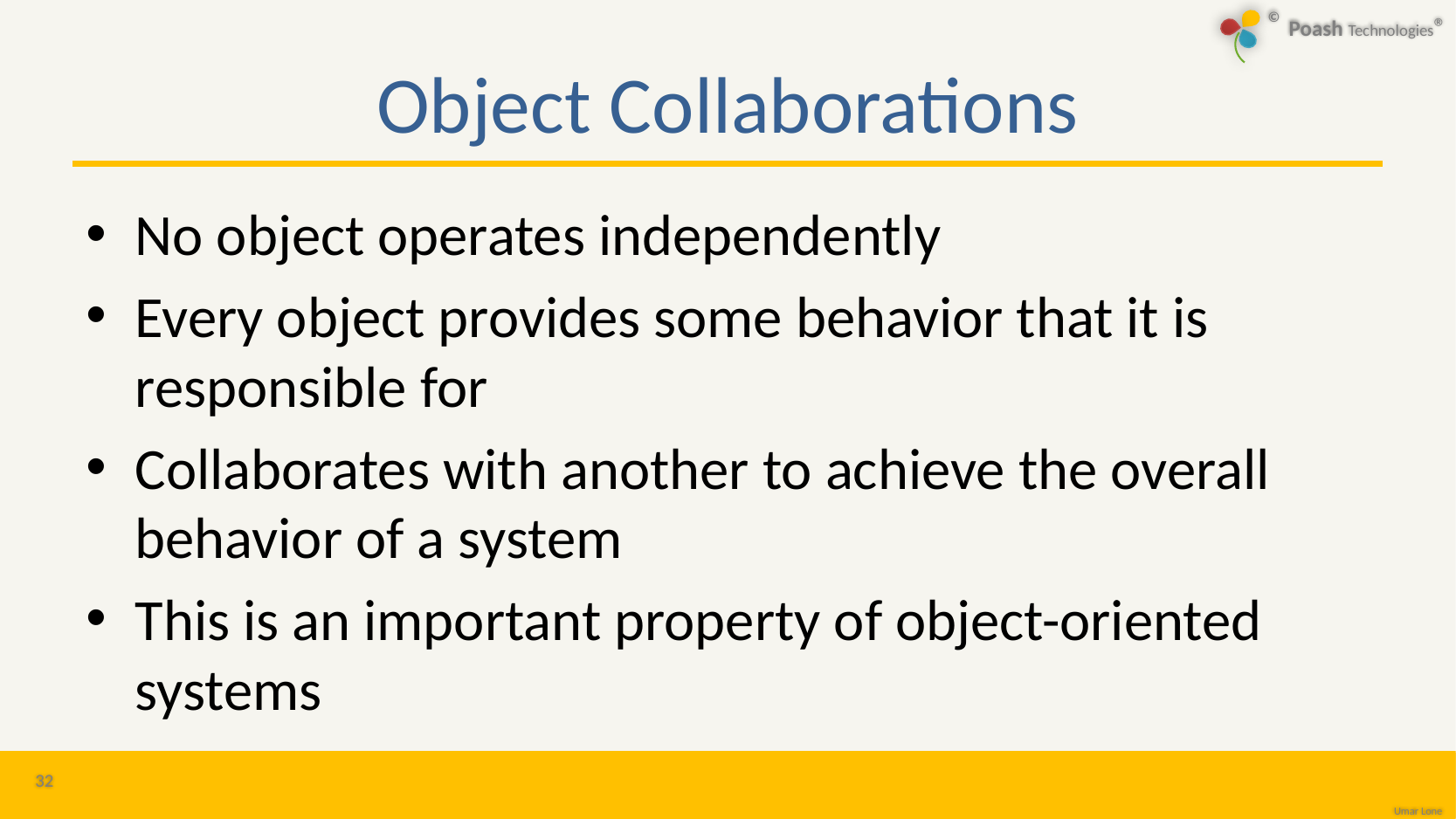

# Object Collaborations
No object operates independently
Every object provides some behavior that it is responsible for
Collaborates with another to achieve the overall behavior of a system
This is an important property of object-oriented systems
32